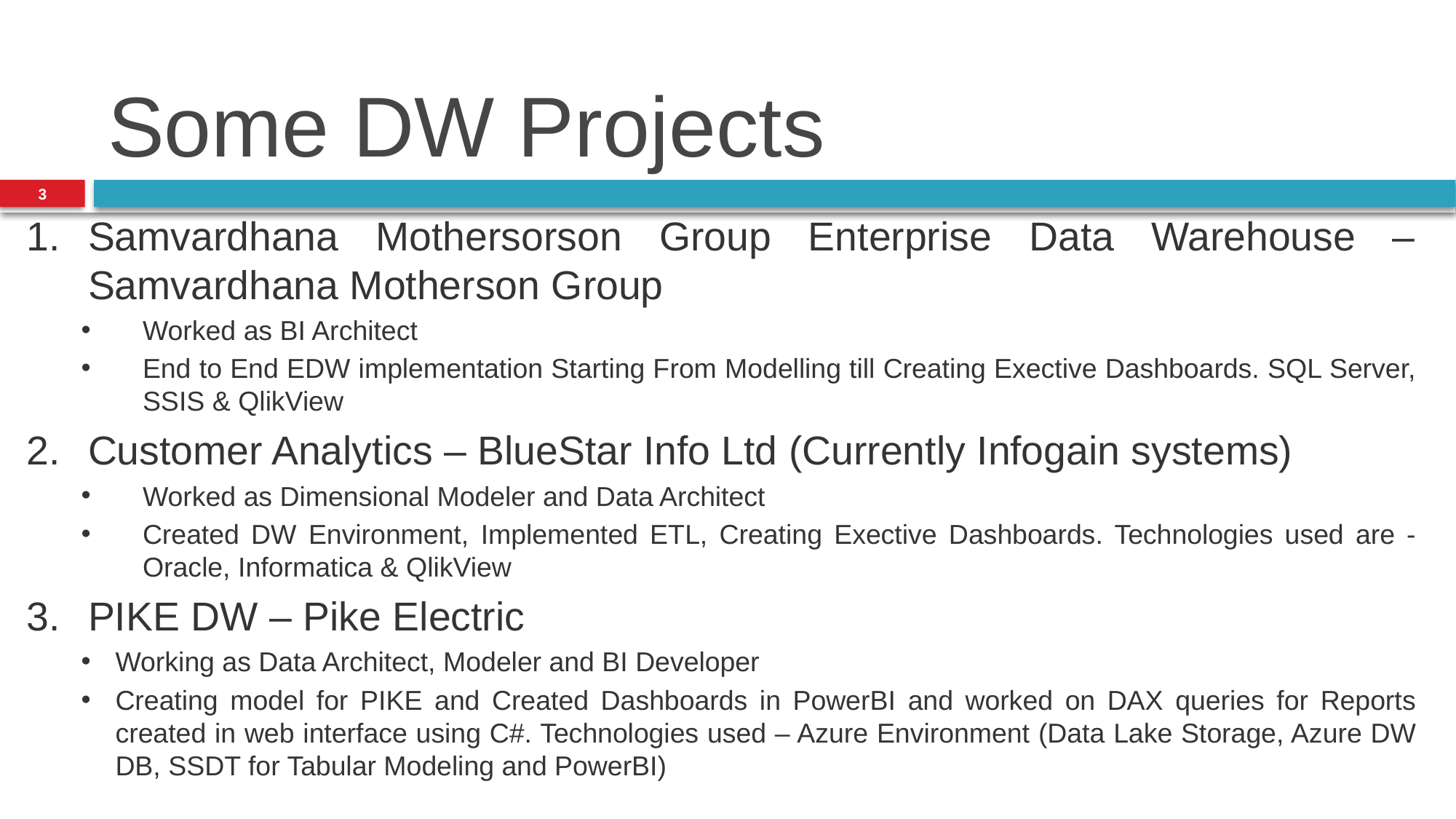

# Some DW Projects
3
Samvardhana Mothersorson Group Enterprise Data Warehouse – Samvardhana Motherson Group
Worked as BI Architect
End to End EDW implementation Starting From Modelling till Creating Exective Dashboards. SQL Server, SSIS & QlikView
Customer Analytics – BlueStar Info Ltd (Currently Infogain systems)
Worked as Dimensional Modeler and Data Architect
Created DW Environment, Implemented ETL, Creating Exective Dashboards. Technologies used are - Oracle, Informatica & QlikView
PIKE DW – Pike Electric
Working as Data Architect, Modeler and BI Developer
Creating model for PIKE and Created Dashboards in PowerBI and worked on DAX queries for Reports created in web interface using C#. Technologies used – Azure Environment (Data Lake Storage, Azure DW DB, SSDT for Tabular Modeling and PowerBI)